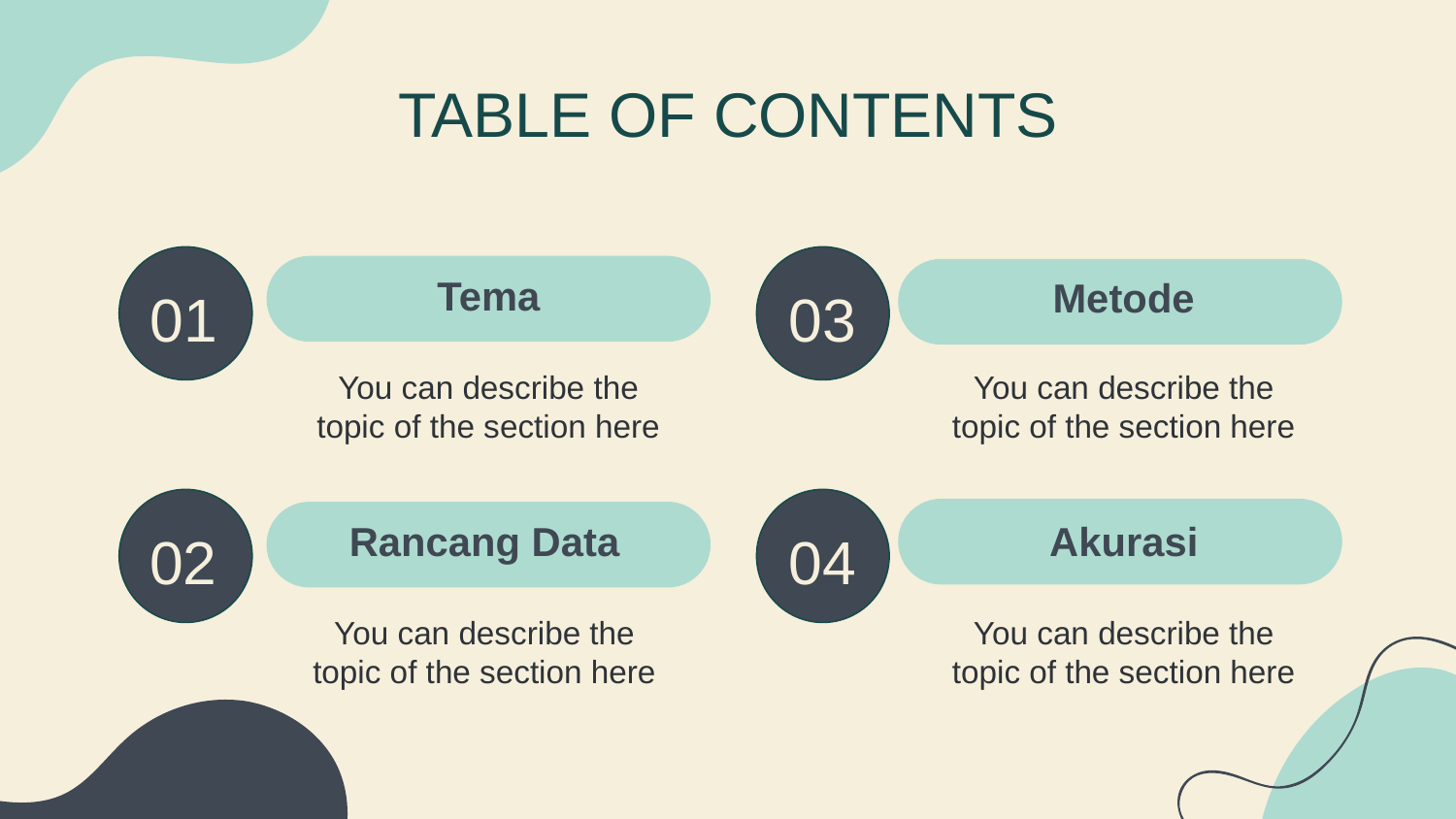

# TABLE OF CONTENTS

Tema

Metode
01
03
You can describe the
topic of the section here
You can describe the
topic of the section here

Rancang Data

Akurasi
02
04
You can describe the
topic of the section here
You can describe the
topic of the section here